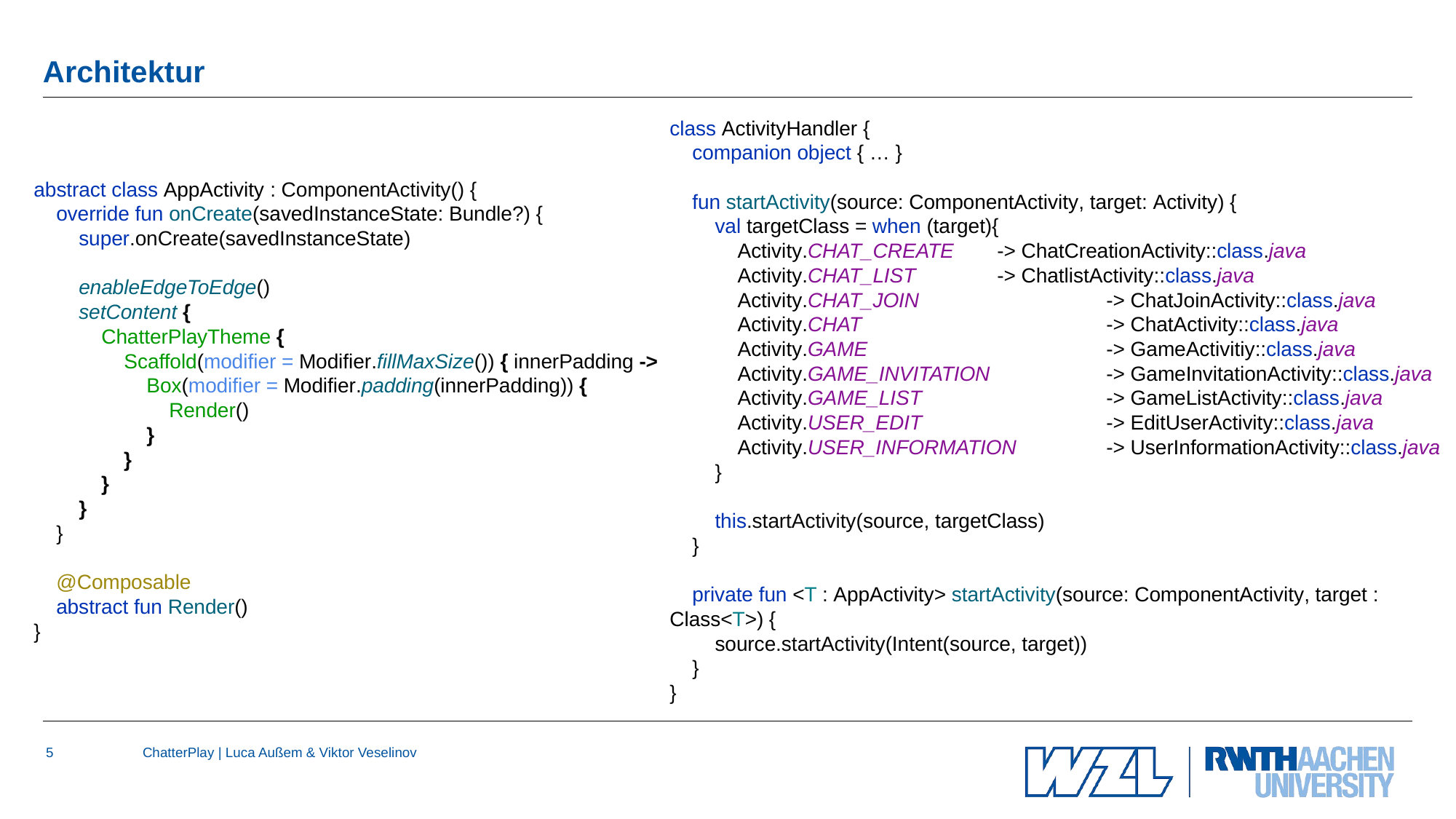

# Architektur
class ActivityHandler {
    companion object { … }
    fun startActivity(source: ComponentActivity, target: Activity) {
        val targetClass = when (target){
            Activity.CHAT_CREATE      	-> ChatCreationActivity::class.java
            Activity.CHAT_LIST        	-> ChatlistActivity::class.java
            Activity.CHAT_JOIN                   	-> ChatJoinActivity::class.java
            Activity.CHAT                            	-> ChatActivity::class.java
            Activity.GAME                         	-> GameActivitiy::class.java
            Activity.GAME_INVITATION  	-> GameInvitationActivity::class.java
            Activity.GAME_LIST                	-> GameListActivity::class.java
            Activity.USER_EDIT                   	-> EditUserActivity::class.java
            Activity.USER_INFORMATION	-> UserInformationActivity::class.java
        }
        this.startActivity(source, targetClass)
    }
    private fun <T : AppActivity> startActivity(source: ComponentActivity, target : Class<T>) {
        source.startActivity(Intent(source, target))
    }
}
abstract class AppActivity : ComponentActivity() {
    override fun onCreate(savedInstanceState: Bundle?) {
        super.onCreate(savedInstanceState)
        enableEdgeToEdge()
        setContent {
            ChatterPlayTheme {
                Scaffold(modifier = Modifier.fillMaxSize()) { innerPadding ->
                    Box(modifier = Modifier.padding(innerPadding)) {
                        Render()
                    }
                }
            }
        }
    }
    @Composable
    abstract fun Render()
}